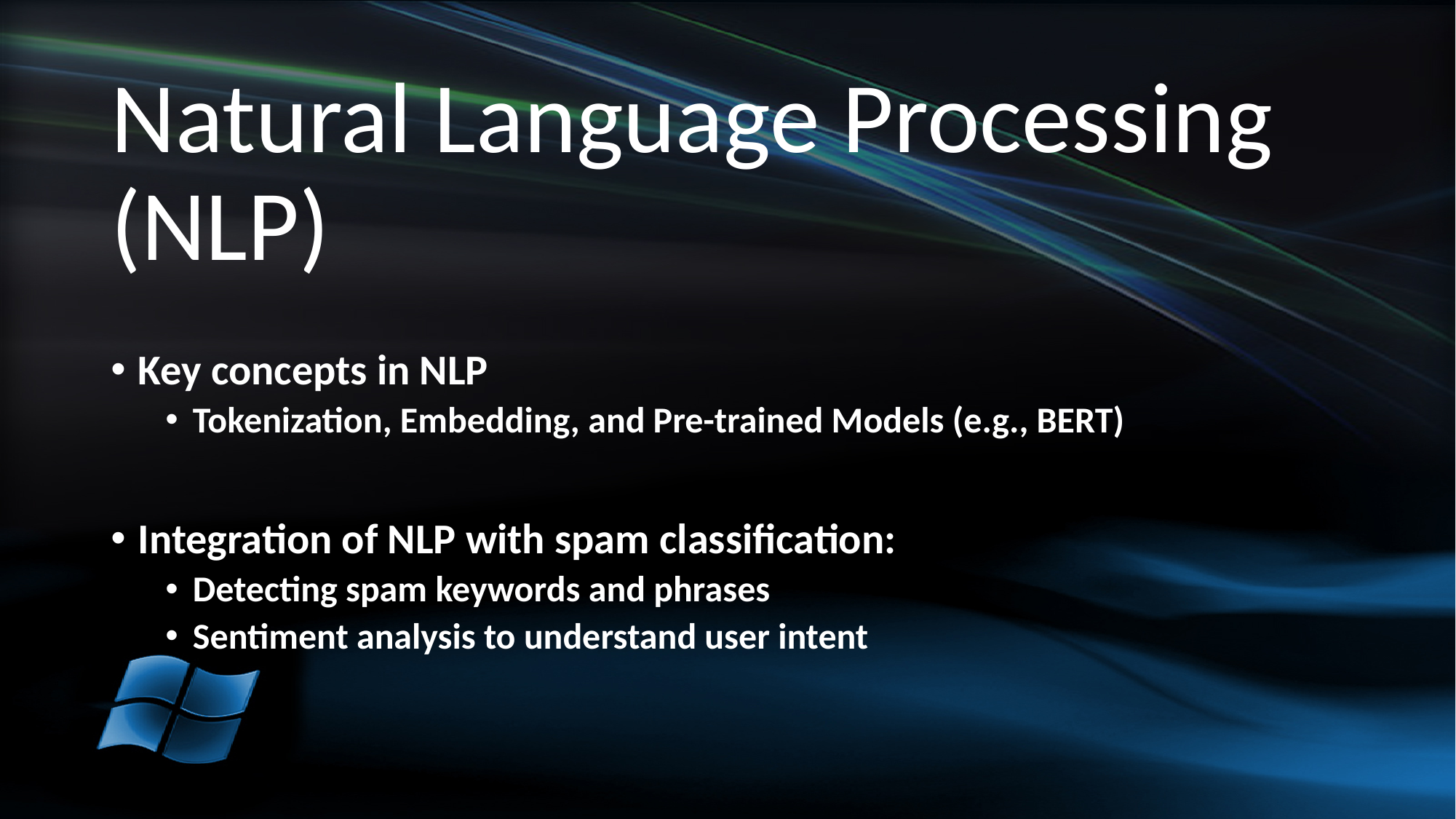

# Natural Language Processing (NLP)

Key concepts in NLP
Tokenization, Embedding, and Pre-trained Models (e.g., BERT)

Integration of NLP with spam classification:
Detecting spam keywords and phrases
Sentiment analysis to understand user intent